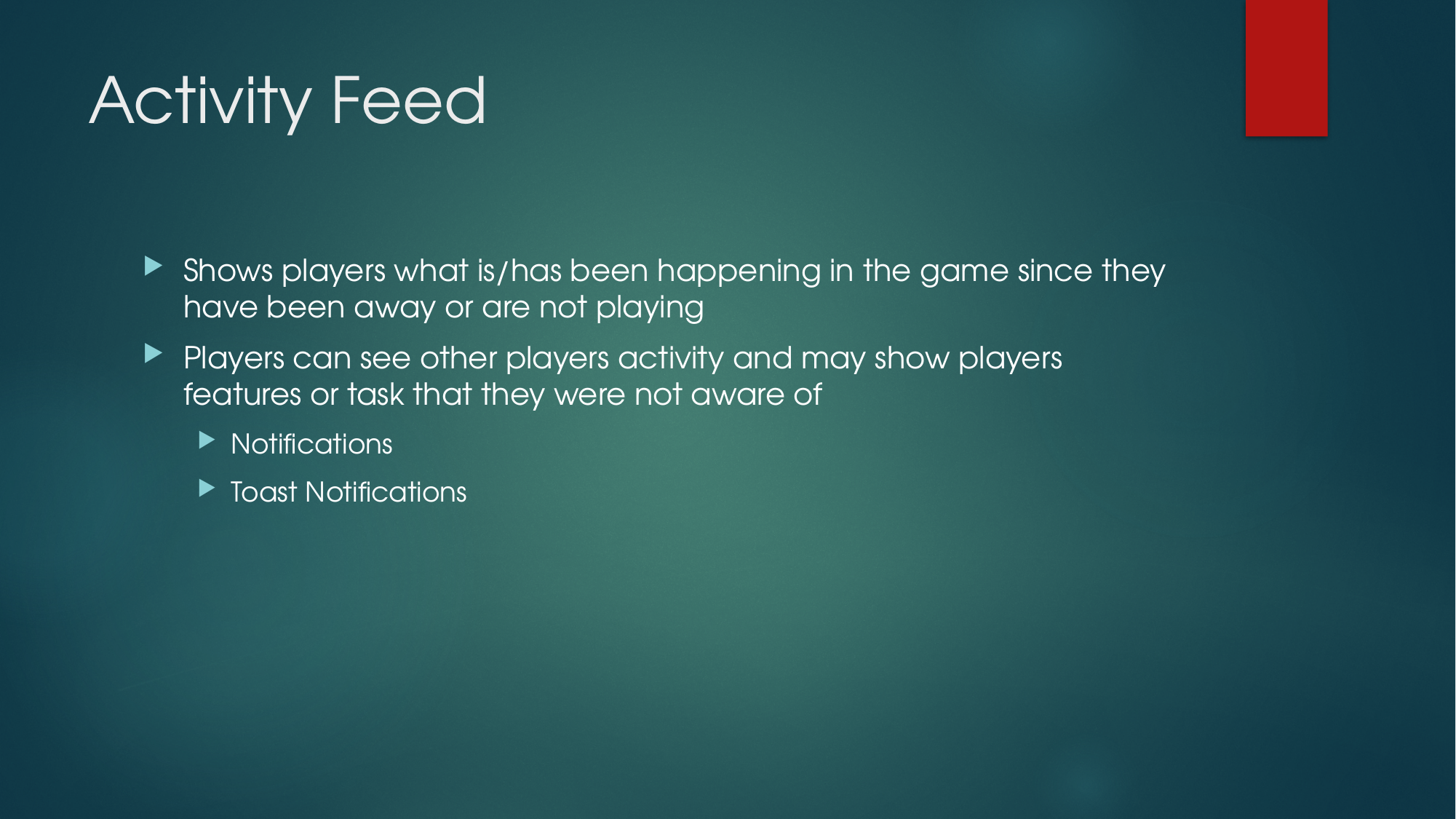

# Activity Feed
Shows players what is/has been happening in the game since they have been away or are not playing
Players can see other players activity and may show players features or task that they were not aware of
Notifications
Toast Notifications